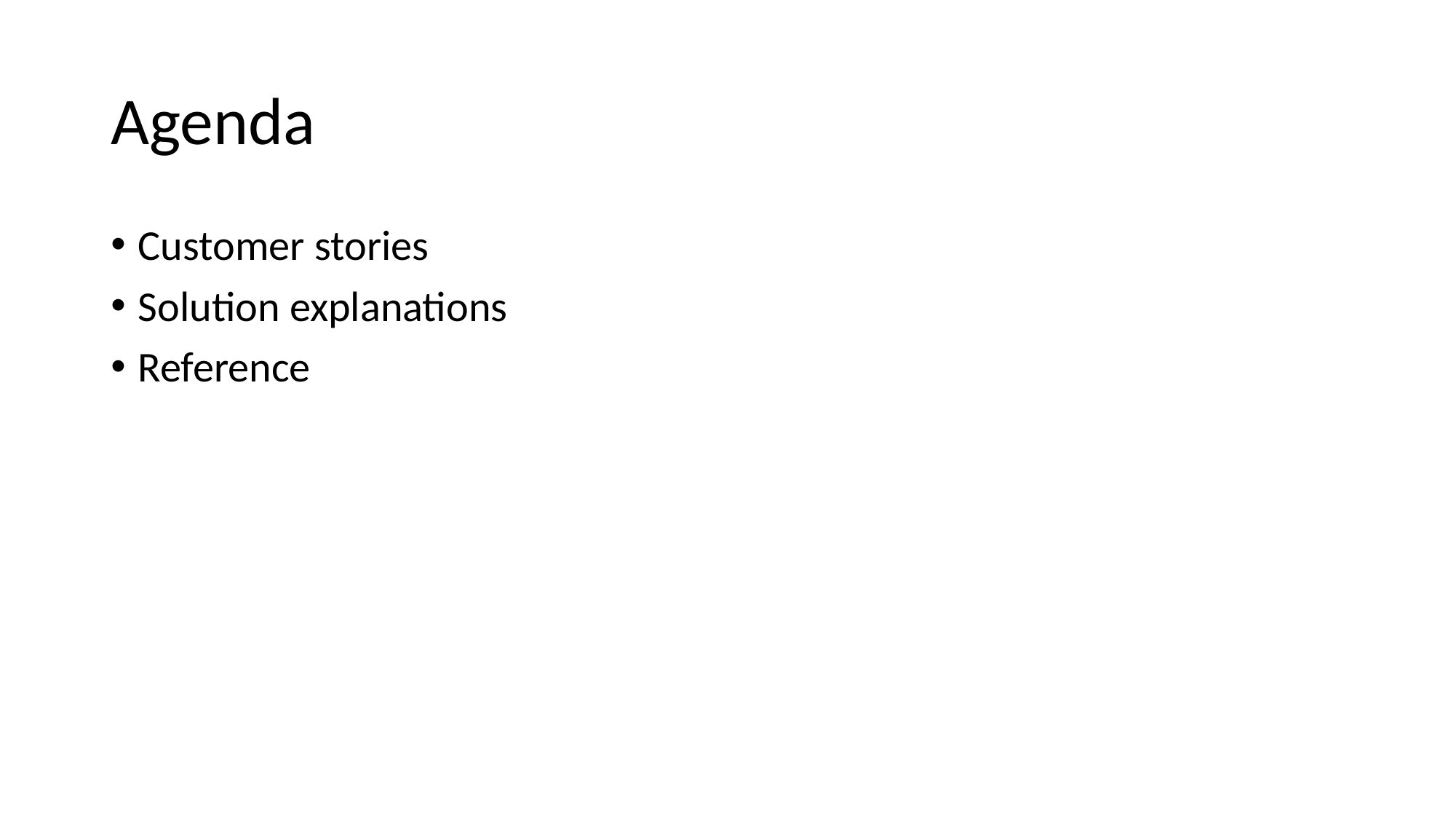

# Agenda
Customer stories
Solution explanations
Reference